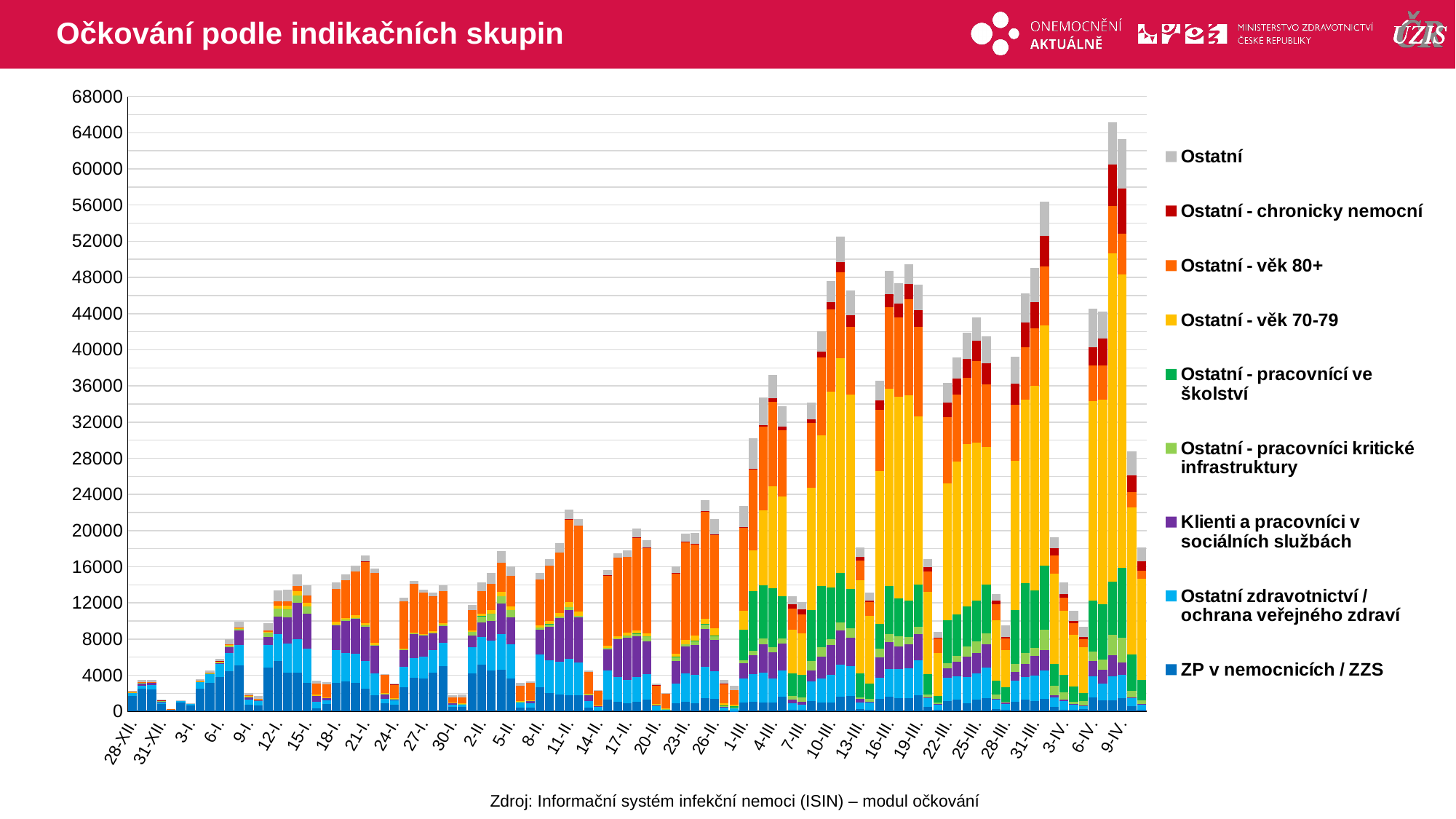

# Očkování podle indikačních skupin

### Chart

| Category | ZP v nemocnicích / ZZS | Ostatní zdravotnictví / ochrana veřejného zdraví | Klienti a pracovníci v sociálních službách | Ostatní - pracovníci kritické infrastruktury | Ostatní - pracovnící ve školství | Ostatní - věk 70-79 | Ostatní - věk 80+ | Ostatní - chronicky nemocní | Ostatní |
|---|---|---|---|---|---|---|---|---|---|
| 28-XII. | 1730.0 | 268.0 | 76.0 | 8.0 | 0.0 | 47.0 | 30.0 | 0.0 | 133.0 |
| 29-XII. | 2494.0 | 354.0 | 310.0 | 5.0 | 0.0 | 54.0 | 36.0 | 0.0 | 190.0 |
| 30-XII. | 2457.0 | 429.0 | 289.0 | 37.0 | 0.0 | 25.0 | 19.0 | 0.0 | 210.0 |
| 31-XII. | 785.0 | 193.0 | 195.0 | 2.0 | 0.0 | 26.0 | 20.0 | 1.0 | 83.0 |
| 1-I. | 162.0 | 83.0 | 4.0 | 4.0 | 0.0 | 3.0 | 1.0 | 0.0 | 3.0 |
| 2-I. | 1003.0 | 181.0 | 0.0 | 0.0 | 0.0 | 9.0 | 5.0 | 1.0 | 50.0 |
| 3-I. | 689.0 | 179.0 | 2.0 | 0.0 | 0.0 | 6.0 | 3.0 | 0.0 | 34.0 |
| 4-I. | 2514.0 | 782.0 | 3.0 | 14.0 | 0.0 | 42.0 | 20.0 | 0.0 | 189.0 |
| 5-I. | 3181.0 | 993.0 | 12.0 | 40.0 | 0.0 | 58.0 | 31.0 | 0.0 | 177.0 |
| 6-I. | 3820.0 | 1472.0 | 55.0 | 84.0 | 0.0 | 98.0 | 38.0 | 1.0 | 242.0 |
| 7-I. | 4434.0 | 2047.0 | 614.0 | 152.0 | 0.0 | 148.0 | 63.0 | 0.0 | 492.0 |
| 8-I. | 5118.0 | 2211.0 | 1588.0 | 177.0 | 0.0 | 97.0 | 73.0 | 0.0 | 657.0 |
| 9-I. | 747.0 | 570.0 | 303.0 | 26.0 | 0.0 | 72.0 | 41.0 | 0.0 | 249.0 |
| 10-I. | 628.0 | 536.0 | 78.0 | 3.0 | 0.0 | 87.0 | 64.0 | 0.0 | 324.0 |
| 11-I. | 4835.0 | 2492.0 | 918.0 | 476.0 | 0.0 | 100.0 | 145.0 | 0.0 | 812.0 |
| 12-I. | 5566.0 | 3011.0 | 1942.0 | 863.0 | 0.0 | 275.0 | 552.0 | 0.0 | 1139.0 |
| 13-I. | 4249.0 | 3254.0 | 2867.0 | 899.0 | 1.0 | 430.0 | 477.0 | 0.0 | 1289.0 |
| 14-I. | 4323.0 | 3665.0 | 4021.0 | 836.0 | 0.0 | 439.0 | 572.0 | 0.0 | 1301.0 |
| 15-I. | 3125.0 | 3821.0 | 3844.0 | 844.0 | 0.0 | 393.0 | 778.0 | 2.0 | 1106.0 |
| 16-I. | 377.0 | 723.0 | 616.0 | 0.0 | 0.0 | 164.0 | 1194.0 | 0.0 | 299.0 |
| 17-I. | 790.0 | 422.0 | 241.0 | 0.0 | 0.0 | 115.0 | 1467.0 | 0.0 | 189.0 |
| 18-I. | 3170.0 | 3609.0 | 2723.0 | 117.0 | 0.0 | 283.0 | 3636.0 | 0.0 | 714.0 |
| 19-I. | 3355.0 | 3144.0 | 3520.0 | 115.0 | 0.0 | 223.0 | 4167.0 | 0.0 | 607.0 |
| 20-I. | 3141.0 | 3207.0 | 3930.0 | 78.0 | 0.0 | 279.0 | 4834.0 | 0.0 | 687.0 |
| 21-I. | 2517.0 | 3076.0 | 3772.0 | 118.0 | 1.0 | 263.0 | 6881.0 | 3.0 | 599.0 |
| 22-I. | 1794.0 | 2441.0 | 3082.0 | 33.0 | 0.0 | 215.0 | 7713.0 | 0.0 | 478.0 |
| 23-I. | 896.0 | 484.0 | 602.0 | 3.0 | 0.0 | 19.0 | 2012.0 | 0.0 | 114.0 |
| 24-I. | 736.0 | 524.0 | 126.0 | 4.0 | 0.0 | 52.0 | 1572.0 | 1.0 | 85.0 |
| 25-I. | 2698.0 | 2205.0 | 1922.0 | 25.0 | 0.0 | 89.0 | 5270.0 | 0.0 | 328.0 |
| 26-I. | 3718.0 | 2196.0 | 2654.0 | 45.0 | 0.0 | 81.0 | 5379.0 | 0.0 | 357.0 |
| 27-I. | 3667.0 | 2388.0 | 2373.0 | 47.0 | 0.0 | 100.0 | 4530.0 | 0.0 | 343.0 |
| 28-I. | 4294.0 | 2518.0 | 1796.0 | 113.0 | 0.0 | 119.0 | 3884.0 | 1.0 | 381.0 |
| 29-I. | 5024.0 | 2598.0 | 1845.0 | 144.0 | 0.0 | 130.0 | 3593.0 | 0.0 | 619.0 |
| 30-I. | 490.0 | 265.0 | 178.0 | 0.0 | 0.0 | 68.0 | 585.0 | 0.0 | 210.0 |
| 31-I. | 480.0 | 263.0 | 63.0 | 20.0 | 0.0 | 97.0 | 615.0 | 0.0 | 299.0 |
| 1-II. | 4215.0 | 2862.0 | 1288.0 | 437.0 | 0.0 | 151.0 | 2269.0 | 0.0 | 570.0 |
| 2-II. | 5167.0 | 3037.0 | 1667.0 | 672.0 | 3.0 | 259.0 | 2477.0 | 0.0 | 980.0 |
| 3-II. | 4486.0 | 3334.0 | 2192.0 | 763.0 | 1.0 | 453.0 | 2841.0 | 0.0 | 1248.0 |
| 4-II. | 4583.0 | 3981.0 | 3355.0 | 810.0 | 0.0 | 486.0 | 3206.0 | 0.0 | 1334.0 |
| 5-II. | 3648.0 | 3787.0 | 2973.0 | 803.0 | 0.0 | 385.0 | 3430.0 | 1.0 | 985.0 |
| 6-II. | 431.0 | 577.0 | 42.0 | 5.0 | 0.0 | 79.0 | 1722.0 | 0.0 | 306.0 |
| 7-II. | 435.0 | 503.0 | 176.0 | 3.0 | 0.0 | 80.0 | 1932.0 | 0.0 | 182.0 |
| 8-II. | 2668.0 | 3651.0 | 2730.0 | 252.0 | 0.0 | 254.0 | 5032.0 | 1.0 | 734.0 |
| 9-II. | 2030.0 | 3590.0 | 3771.0 | 317.0 | 1.0 | 284.0 | 6115.0 | 0.0 | 756.0 |
| 10-II. | 1873.0 | 3623.0 | 4809.0 | 200.0 | 1.0 | 349.0 | 6727.0 | 0.0 | 1006.0 |
| 11-II. | 1795.0 | 4003.0 | 5437.0 | 333.0 | 1.0 | 501.0 | 9229.0 | 1.0 | 1005.0 |
| 12-II. | 1780.0 | 3621.0 | 5021.0 | 167.0 | 1.0 | 419.0 | 9535.0 | 2.0 | 739.0 |
| 13-II. | 396.0 | 765.0 | 709.0 | 4.0 | 1.0 | 113.0 | 2419.0 | 0.0 | 114.0 |
| 14-II. | 59.0 | 470.0 | 133.0 | 0.0 | 0.0 | 39.0 | 1578.0 | 2.0 | 72.0 |
| 15-II. | 1284.0 | 3264.0 | 2314.0 | 131.0 | 0.0 | 258.0 | 7823.0 | 2.0 | 585.0 |
| 16-II. | 1067.0 | 2750.0 | 4189.0 | 69.0 | 1.0 | 254.0 | 8667.0 | 3.0 | 525.0 |
| 17-II. | 908.0 | 2548.0 | 4663.0 | 263.0 | 1.0 | 336.0 | 8383.0 | 1.0 | 736.0 |
| 18-II. | 1058.0 | 2707.0 | 4567.0 | 257.0 | 2.0 | 390.0 | 10306.0 | 7.0 | 895.0 |
| 19-II. | 1295.0 | 2834.0 | 3645.0 | 495.0 | 2.0 | 322.0 | 9547.0 | 10.0 | 768.0 |
| 20-II. | 63.0 | 551.0 | 162.0 | 4.0 | 3.0 | 70.0 | 2046.0 | 2.0 | 173.0 |
| 21-II. | 82.0 | 187.0 | 3.0 | 12.0 | 0.0 | 43.0 | 1596.0 | 0.0 | 96.0 |
| 22-II. | 885.0 | 2216.0 | 2498.0 | 471.0 | 2.0 | 272.0 | 8993.0 | 4.0 | 676.0 |
| 23-II. | 1098.0 | 3108.0 | 2950.0 | 296.0 | 1.0 | 433.0 | 10859.0 | 3.0 | 922.0 |
| 24-II. | 909.0 | 3139.0 | 3301.0 | 451.0 | 7.0 | 575.0 | 10132.0 | 7.0 | 1199.0 |
| 25-II. | 1431.0 | 3467.0 | 4242.0 | 500.0 | 45.0 | 565.0 | 11862.0 | 13.0 | 1204.0 |
| 26-II. | 1372.0 | 3094.0 | 3472.0 | 432.0 | 55.0 | 787.0 | 10322.0 | 21.0 | 1686.0 |
| 27-II. | 108.0 | 314.0 | 169.0 | 23.0 | 35.0 | 257.0 | 2152.0 | 6.0 | 410.0 |
| 28-II. | 55.0 | 257.0 | 102.0 | 11.0 | 192.0 | 109.0 | 1612.0 | 0.0 | 523.0 |
| 1-III. | 982.0 | 2691.0 | 1684.0 | 327.0 | 3384.0 | 2029.0 | 9267.0 | 29.0 | 2291.0 |
| 2-III. | 1065.0 | 3079.0 | 2067.0 | 476.0 | 6591.0 | 4569.0 | 8912.0 | 39.0 | 3400.0 |
| 3-III. | 1004.0 | 3251.0 | 3133.0 | 674.0 | 5881.0 | 8259.0 | 9286.0 | 188.0 | 3071.0 |
| 4-III. | 948.0 | 2720.0 | 2858.0 | 588.0 | 6516.0 | 11241.0 | 9380.0 | 351.0 | 2593.0 |
| 5-III. | 1608.0 | 2878.0 | 3009.0 | 595.0 | 4654.0 | 11011.0 | 7373.0 | 356.0 | 2238.0 |
| 6-III. | 193.0 | 671.0 | 419.0 | 404.0 | 2545.0 | 4791.0 | 2380.0 | 443.0 | 931.0 |
| 7-III. | 146.0 | 589.0 | 300.0 | 516.0 | 2529.0 | 4527.0 | 2101.0 | 577.0 | 845.0 |
| 8-III. | 1135.0 | 2188.0 | 1185.0 | 1049.0 | 5659.0 | 13540.0 | 7165.0 | 408.0 | 1827.0 |
| 9-III. | 1018.0 | 2610.0 | 2447.0 | 990.0 | 6777.0 | 16720.0 | 8575.0 | 657.0 | 2256.0 |
| 10-III. | 1015.0 | 3044.0 | 3302.0 | 599.0 | 5720.0 | 21680.0 | 9112.0 | 805.0 | 2332.0 |
| 11-III. | 1600.0 | 3574.0 | 3763.0 | 887.0 | 5497.0 | 23767.0 | 9518.0 | 1062.0 | 2840.0 |
| 12-III. | 1737.0 | 3272.0 | 3129.0 | 1043.0 | 4341.0 | 21545.0 | 7497.0 | 1267.0 | 2730.0 |
| 13-III. | 246.0 | 728.0 | 414.0 | 198.0 | 2633.0 | 10312.0 | 2157.0 | 378.0 | 1097.0 |
| 14-III. | 215.0 | 768.0 | 110.0 | 313.0 | 1669.0 | 7462.0 | 1585.0 | 130.0 | 849.0 |
| 15-III. | 1384.0 | 2324.0 | 2303.0 | 939.0 | 2728.0 | 16885.0 | 6751.0 | 1059.0 | 2161.0 |
| 16-III. | 1610.0 | 3037.0 | 3041.0 | 872.0 | 5282.0 | 21808.0 | 9038.0 | 1426.0 | 2580.0 |
| 17-III. | 1487.0 | 3224.0 | 2487.0 | 1085.0 | 4200.0 | 22350.0 | 8780.0 | 1491.0 | 2253.0 |
| 18-III. | 1496.0 | 3232.0 | 2667.0 | 843.0 | 4032.0 | 22673.0 | 10648.0 | 1685.0 | 2171.0 |
| 19-III. | 1775.0 | 3861.0 | 2882.0 | 831.0 | 4670.0 | 18594.0 | 9889.0 | 1898.0 | 2825.0 |
| 20-III. | 529.0 | 931.0 | 56.0 | 387.0 | 2244.0 | 9083.0 | 2275.0 | 478.0 | 851.0 |
| 21-III. | 192.0 | 620.0 | 16.0 | 160.0 | 720.0 | 4776.0 | 1575.0 | 92.0 | 682.0 |
| 22-III. | 1134.0 | 2561.0 | 1048.0 | 556.0 | 4809.0 | 15098.0 | 7370.0 | 1563.0 | 2164.0 |
| 23-III. | 1290.0 | 2596.0 | 1586.0 | 701.0 | 4558.0 | 16899.0 | 7395.0 | 1797.0 | 2308.0 |
| 24-III. | 911.0 | 2892.0 | 2245.0 | 1133.0 | 4460.0 | 17907.0 | 7322.0 | 2122.0 | 2890.0 |
| 25-III. | 1282.0 | 2935.0 | 2204.0 | 1290.0 | 4560.0 | 17469.0 | 9038.0 | 2184.0 | 2599.0 |
| 26-III. | 1433.0 | 3404.0 | 2589.0 | 1182.0 | 5452.0 | 15211.0 | 6902.0 | 2322.0 | 2995.0 |
| 27-III. | 219.0 | 1053.0 | 152.0 | 450.0 | 1491.0 | 6745.0 | 1747.0 | 387.0 | 709.0 |
| 28-III. | 197.0 | 643.0 | 160.0 | 81.0 | 1591.0 | 4097.0 | 1288.0 | 162.0 | 1300.0 |
| 29-III. | 1030.0 | 2404.0 | 964.0 | 848.0 | 5974.0 | 16511.0 | 6171.0 | 2327.0 | 2978.0 |
| 30-III. | 1291.0 | 2545.0 | 1430.0 | 1163.0 | 7736.0 | 20279.0 | 5823.0 | 2749.0 | 3232.0 |
| 31-III. | 1151.0 | 2808.0 | 2210.0 | 887.0 | 6347.0 | 22615.0 | 6387.0 | 2892.0 | 3790.0 |
| 1-IV. | 1379.0 | 3118.0 | 2305.0 | 2227.0 | 7051.0 | 26573.0 | 6584.0 | 3324.0 | 3785.0 |
| 2-IV. | 480.0 | 1049.0 | 267.0 | 1028.0 | 2399.0 | 10027.0 | 1981.0 | 857.0 | 1138.0 |
| 3-IV. | 208.0 | 957.0 | 151.0 | 796.0 | 1950.0 | 7026.0 | 1460.0 | 402.0 | 1319.0 |
| 4-IV. | 196.0 | 554.0 | 44.0 | 237.0 | 1761.0 | 5679.0 | 1309.0 | 188.0 | 1161.0 |
| 5-IV. | 225.0 | 425.0 | 30.0 | 457.0 | 892.0 | 5098.0 | 891.0 | 213.0 | 1153.0 |
| 6-IV. | 1518.0 | 2391.0 | 1677.0 | 1038.0 | 5644.0 | 22059.0 | 3969.0 | 1971.0 | 4243.0 |
| 7-IV. | 1190.0 | 1904.0 | 1534.0 | 1071.0 | 6115.0 | 22649.0 | 3778.0 | 2962.0 | 3046.0 |
| 8-IV. | 1255.0 | 2642.0 | 2350.0 | 2193.0 | 5935.0 | 36316.0 | 5239.0 | 4532.0 | 4687.0 |
| 9-IV. | 1462.0 | 2569.0 | 1393.0 | 2755.0 | 7708.0 | 32477.0 | 4460.0 | 5032.0 | 5481.0 |
| 10-IV. | 545.0 | 932.0 | 103.0 | 692.0 | 4056.0 | 16262.0 | 1684.0 | 1842.0 | 2674.0 |
| 11-IV. | 190.0 | 570.0 | 80.0 | 372.0 | 2234.0 | 11237.0 | 900.0 | 1030.0 | 1512.0 |
Zdroj: Informační systém infekční nemoci (ISIN) – modul očkování